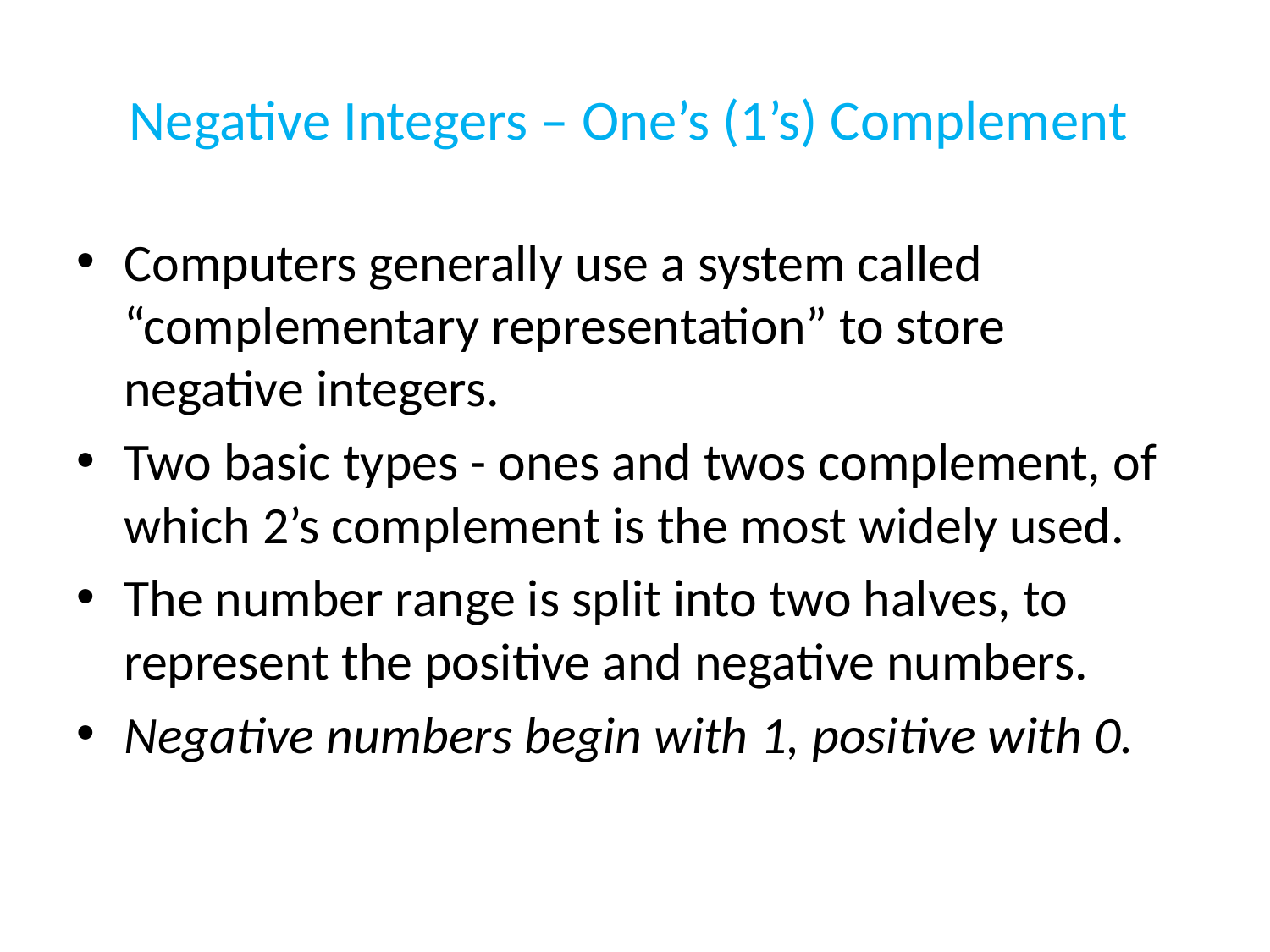

# Negative Integers – One’s (1’s) Complement
Computers generally use a system called “complementary representation” to store negative integers.
Two basic types - ones and twos complement, of which 2’s complement is the most widely used.
The number range is split into two halves, to represent the positive and negative numbers.
Negative numbers begin with 1, positive with 0.